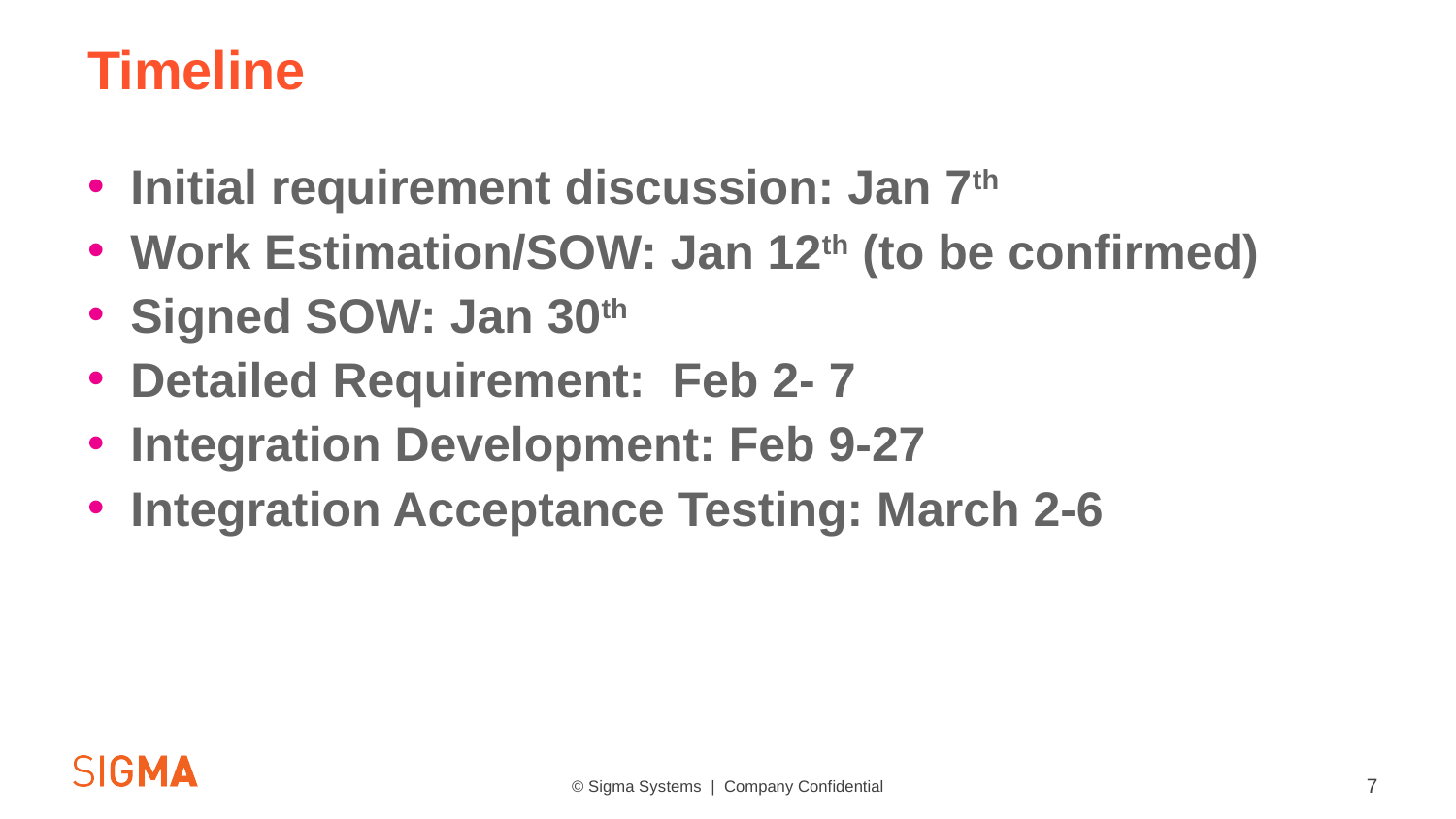

# Timeline
Initial requirement discussion: Jan 7th
Work Estimation/SOW: Jan 12th (to be confirmed)
Signed SOW: Jan 30th
Detailed Requirement:  Feb 2- 7
Integration Development: Feb 9-27
Integration Acceptance Testing: March 2-6

© Sigma Systems  |  Company Confidential
7